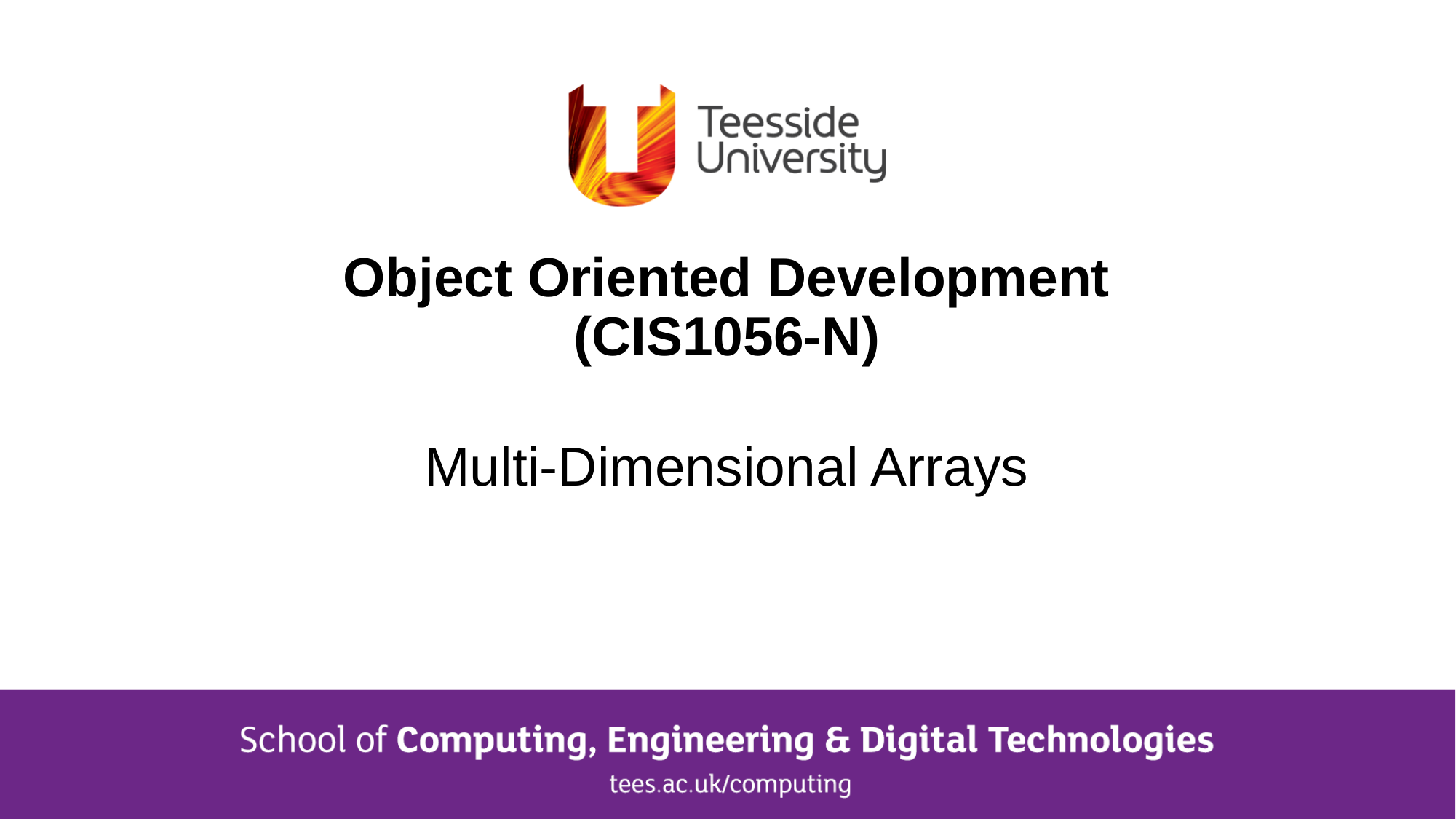

Object Oriented Development
(CIS1056-N)
# Multi-Dimensional Arrays